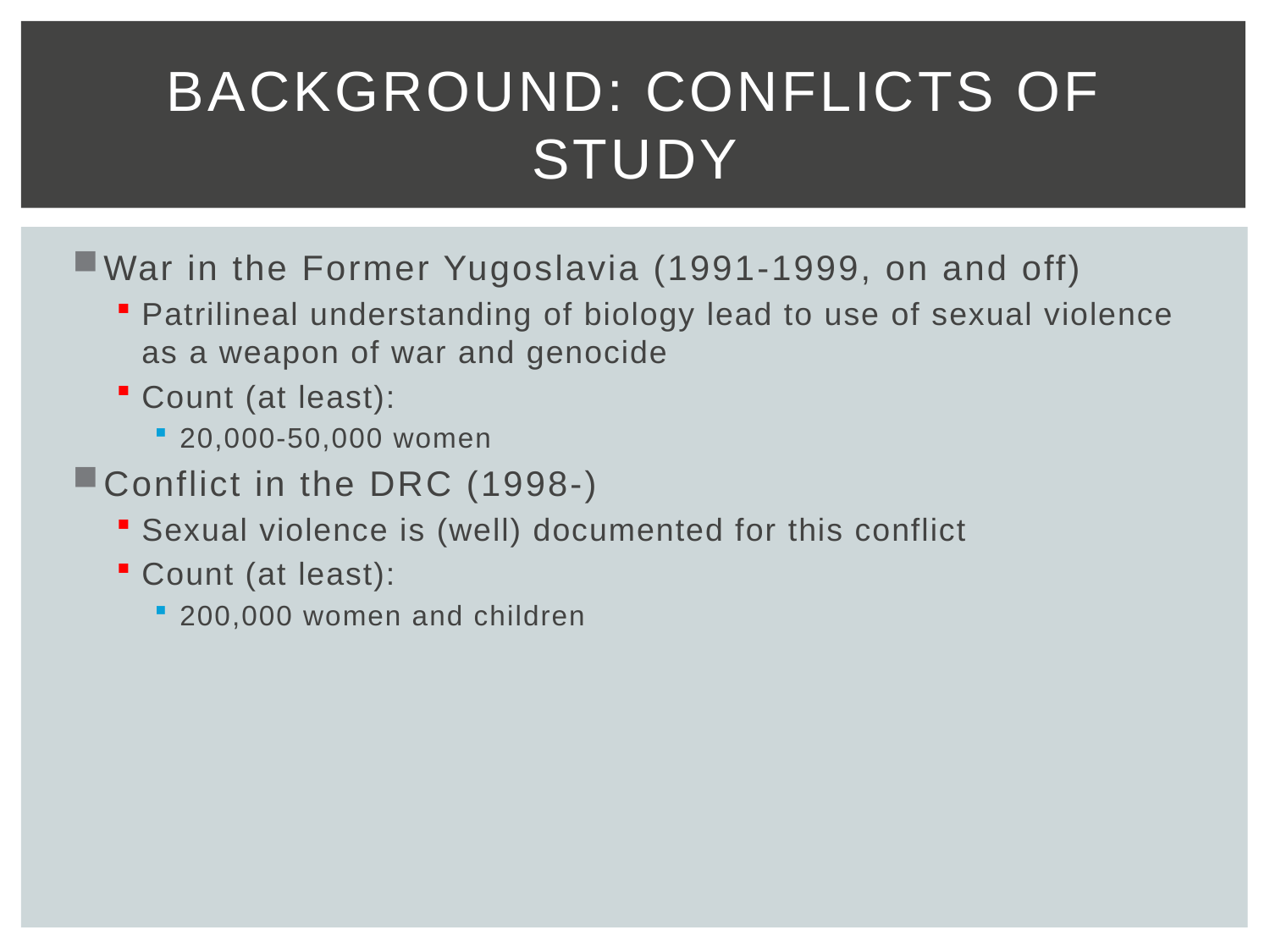

# Background: conflicts of study
War in the Former Yugoslavia (1991-1999, on and off)
Patrilineal understanding of biology lead to use of sexual violence as a weapon of war and genocide
Count (at least):
20,000-50,000 women
Conflict in the DRC (1998-)
Sexual violence is (well) documented for this conflict
Count (at least):
200,000 women and children